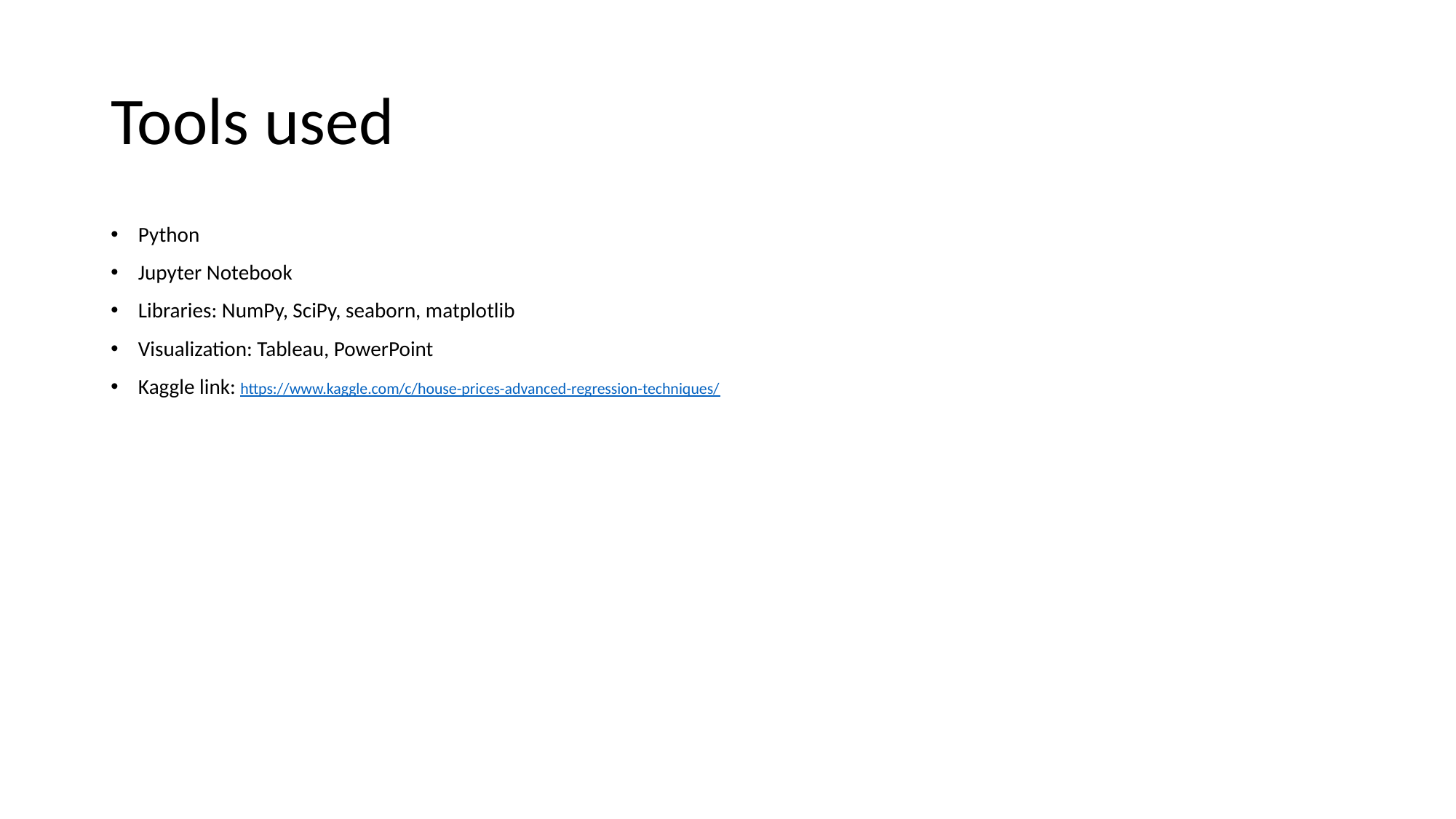

# Tools used
Python
Jupyter Notebook
Libraries: NumPy, SciPy, seaborn, matplotlib
Visualization: Tableau, PowerPoint
Kaggle link: https://www.kaggle.com/c/house-prices-advanced-regression-techniques/